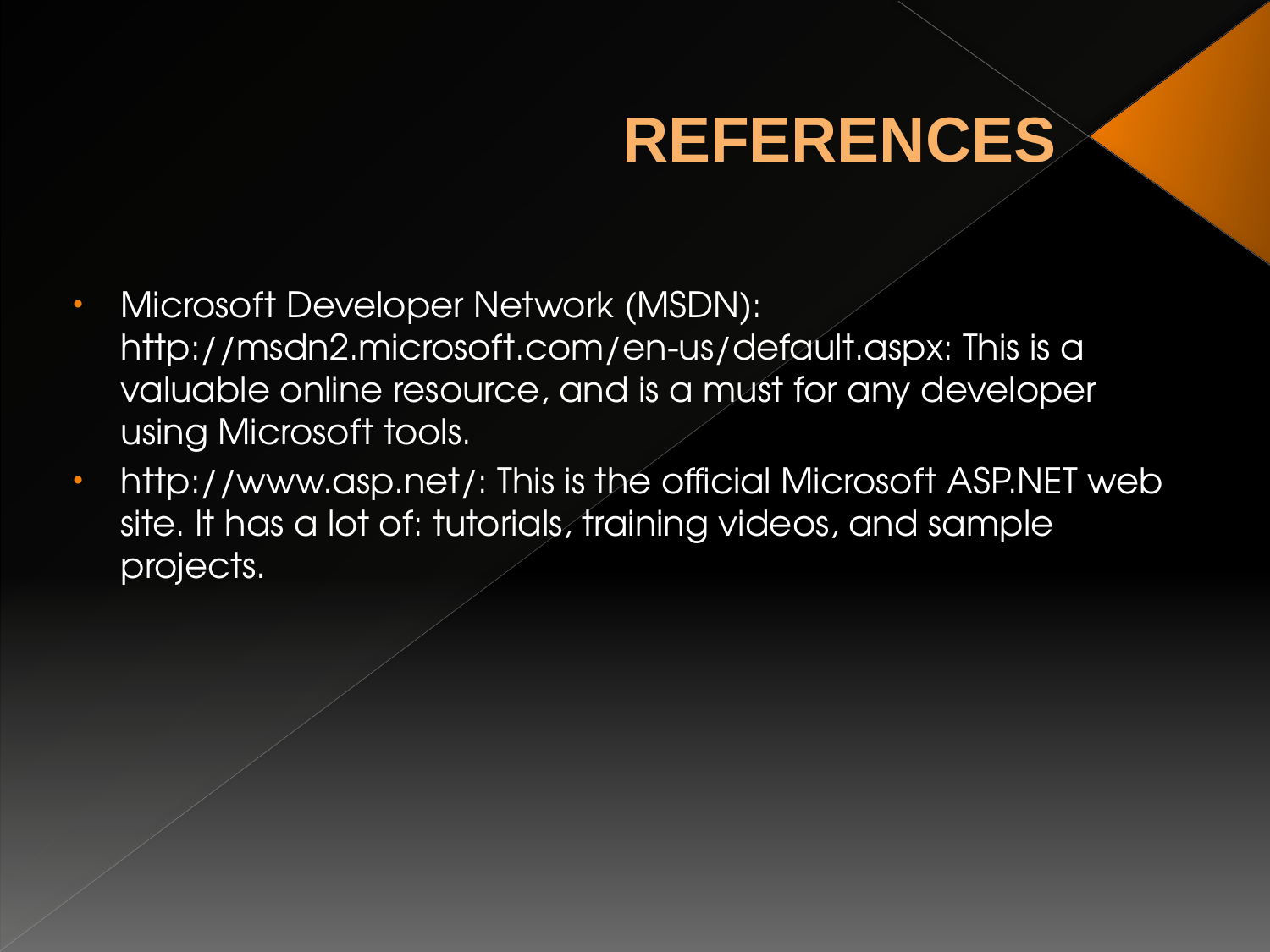

# REFERENCES

Microsoft Developer Network (MSDN): http://msdn2.microsoft.com/en-us/default.aspx: This is a valuable online resource, and is a must for any developer using Microsoft tools.
http://www.asp.net/: This is the official Microsoft ASP.NET web site. It has a lot of: tutorials, training videos, and sample projects.